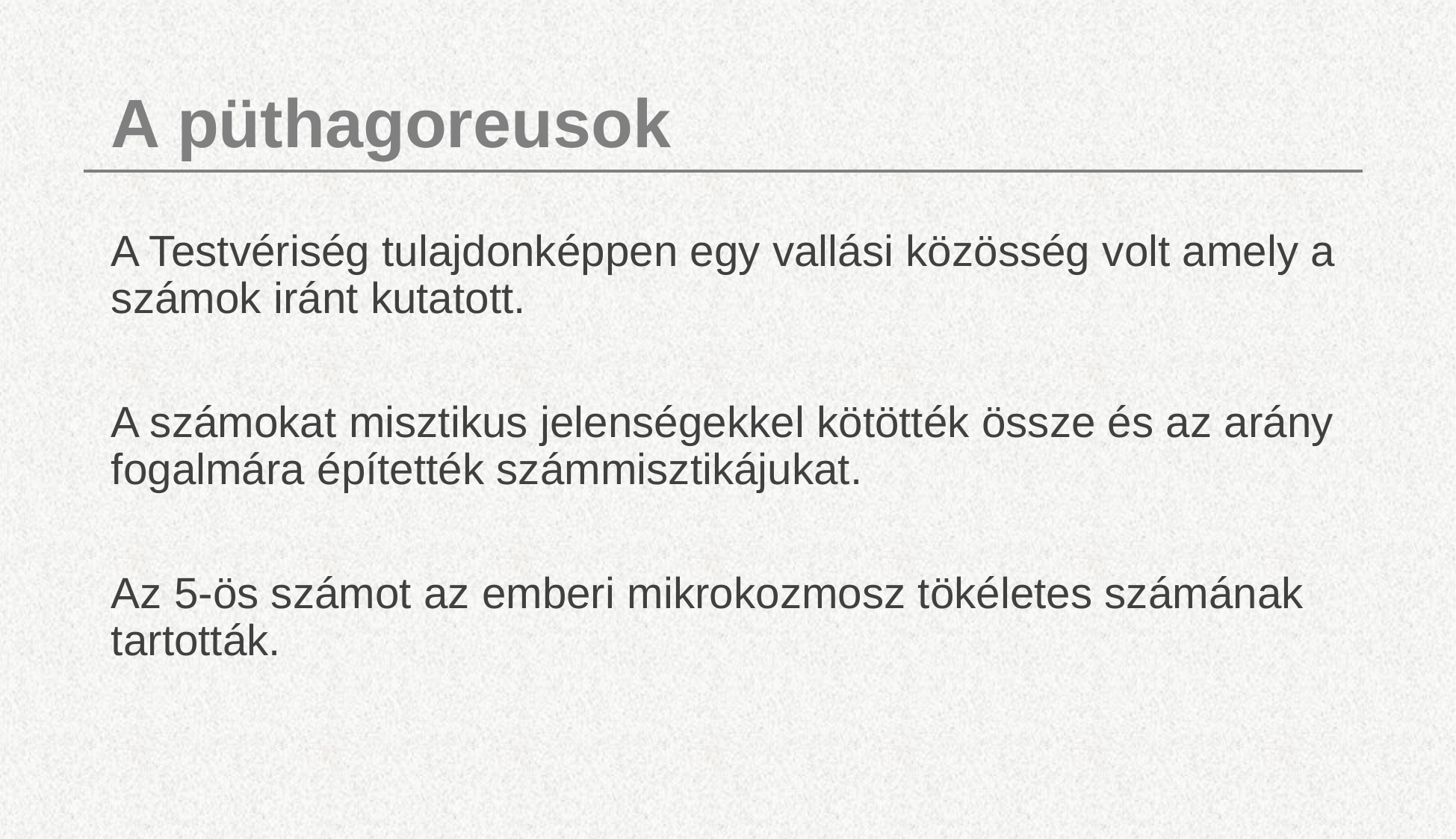

# A püthagoreusok
A Testvériség tulajdonképpen egy vallási közösség volt amely a számok iránt kutatott.

A számokat misztikus jelenségekkel kötötték össze és az arány fogalmára építették számmisztikájukat.

Az 5-ös számot az emberi mikrokozmosz tökéletes számának tartották.